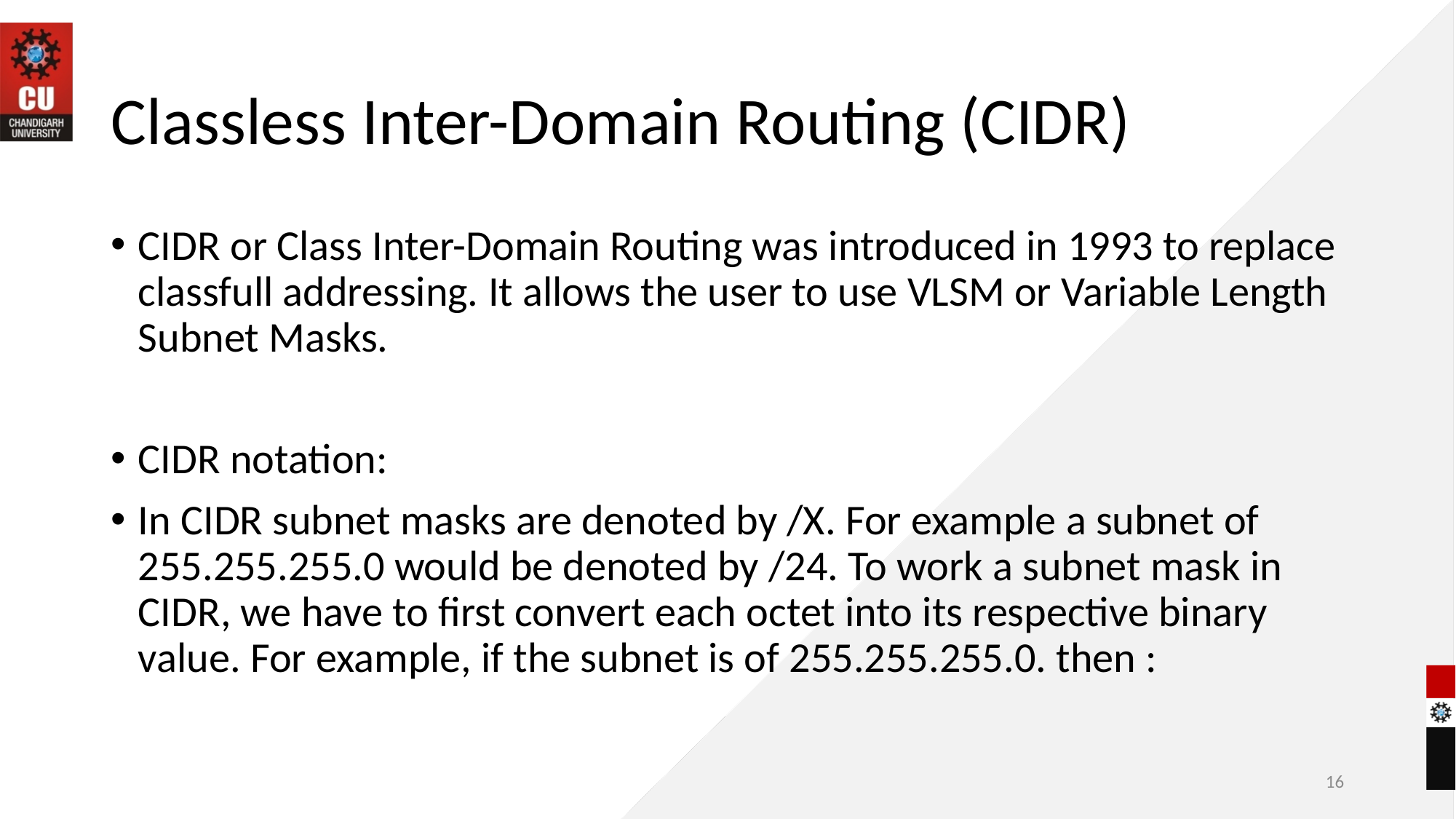

# Classless Inter-Domain Routing (CIDR)
CIDR or Class Inter-Domain Routing was introduced in 1993 to replace classfull addressing. It allows the user to use VLSM or Variable Length Subnet Masks.

CIDR notation:
In CIDR subnet masks are denoted by /X. For example a subnet of 255.255.255.0 would be denoted by /24. To work a subnet mask in CIDR, we have to first convert each octet into its respective binary value. For example, if the subnet is of 255.255.255.0. then :
16